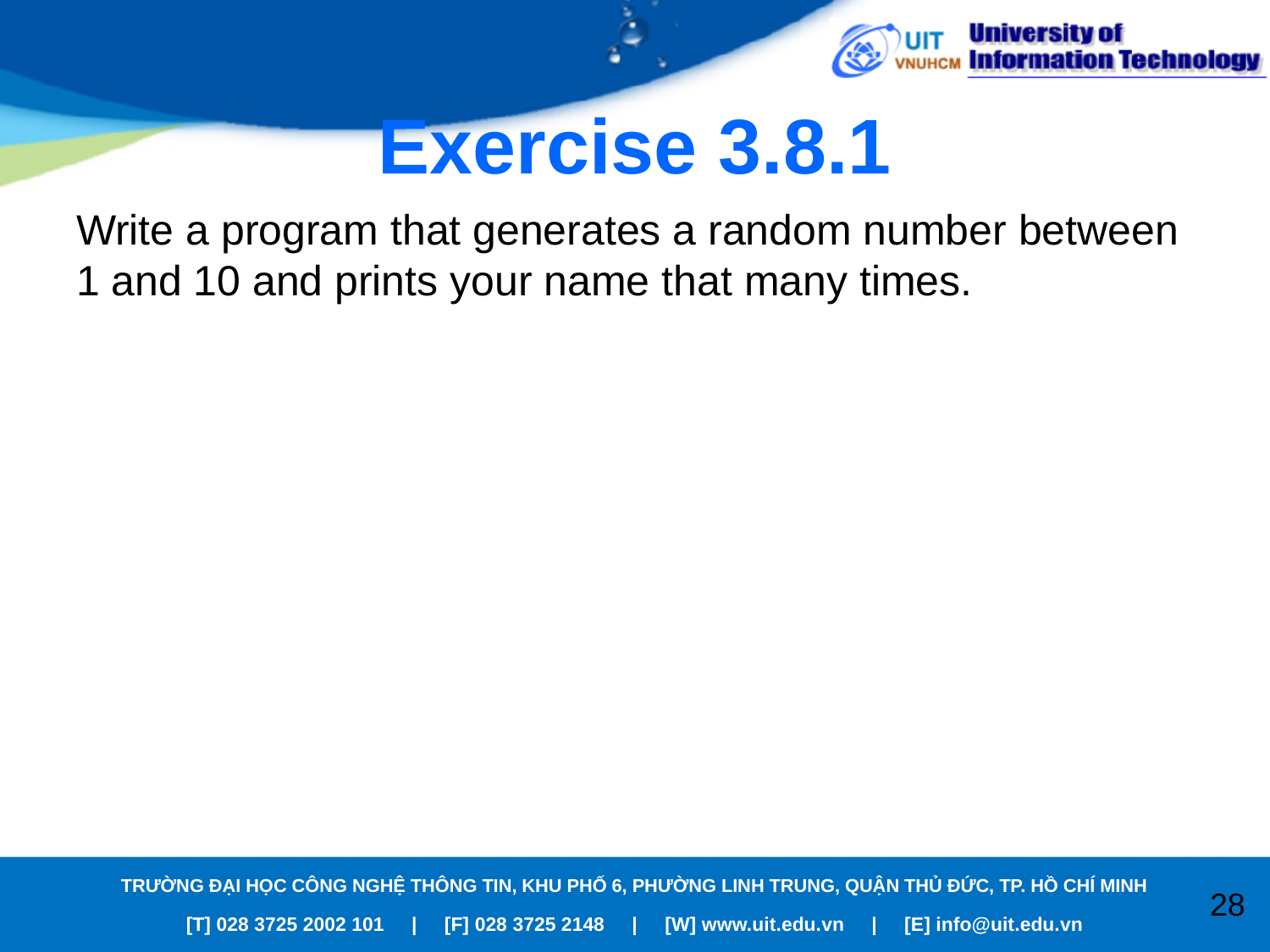

# Exercise 3.8.1
Write a program that generates a random number between 1 and 10 and prints your name that many times.